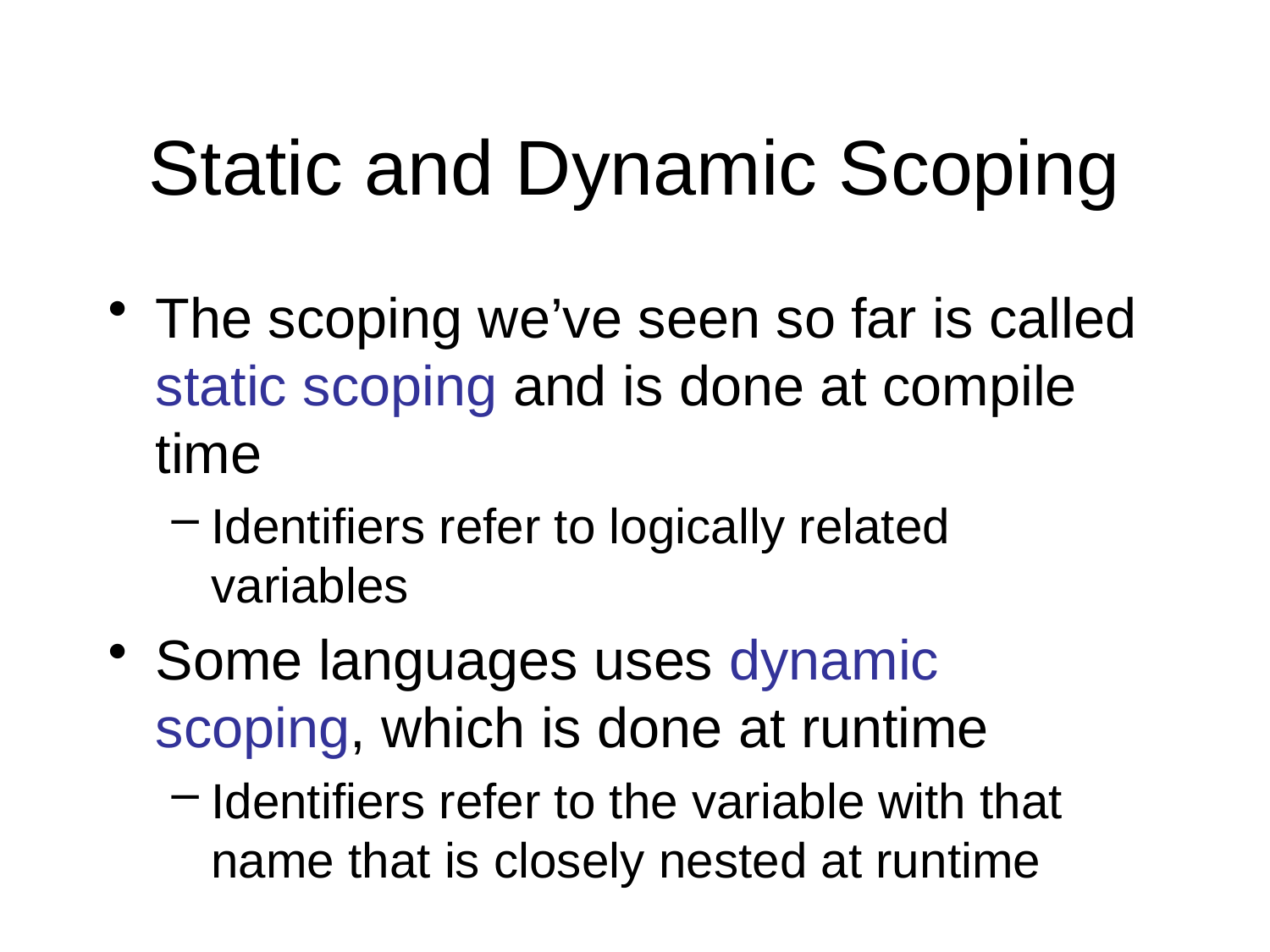

# Static and Dynamic Scoping
The scoping we’ve seen so far is called static scoping and is done at compile time
Identifiers refer to logically related variables
Some languages uses dynamic scoping, which is done at runtime
Identifiers refer to the variable with that name that is closely nested at runtime